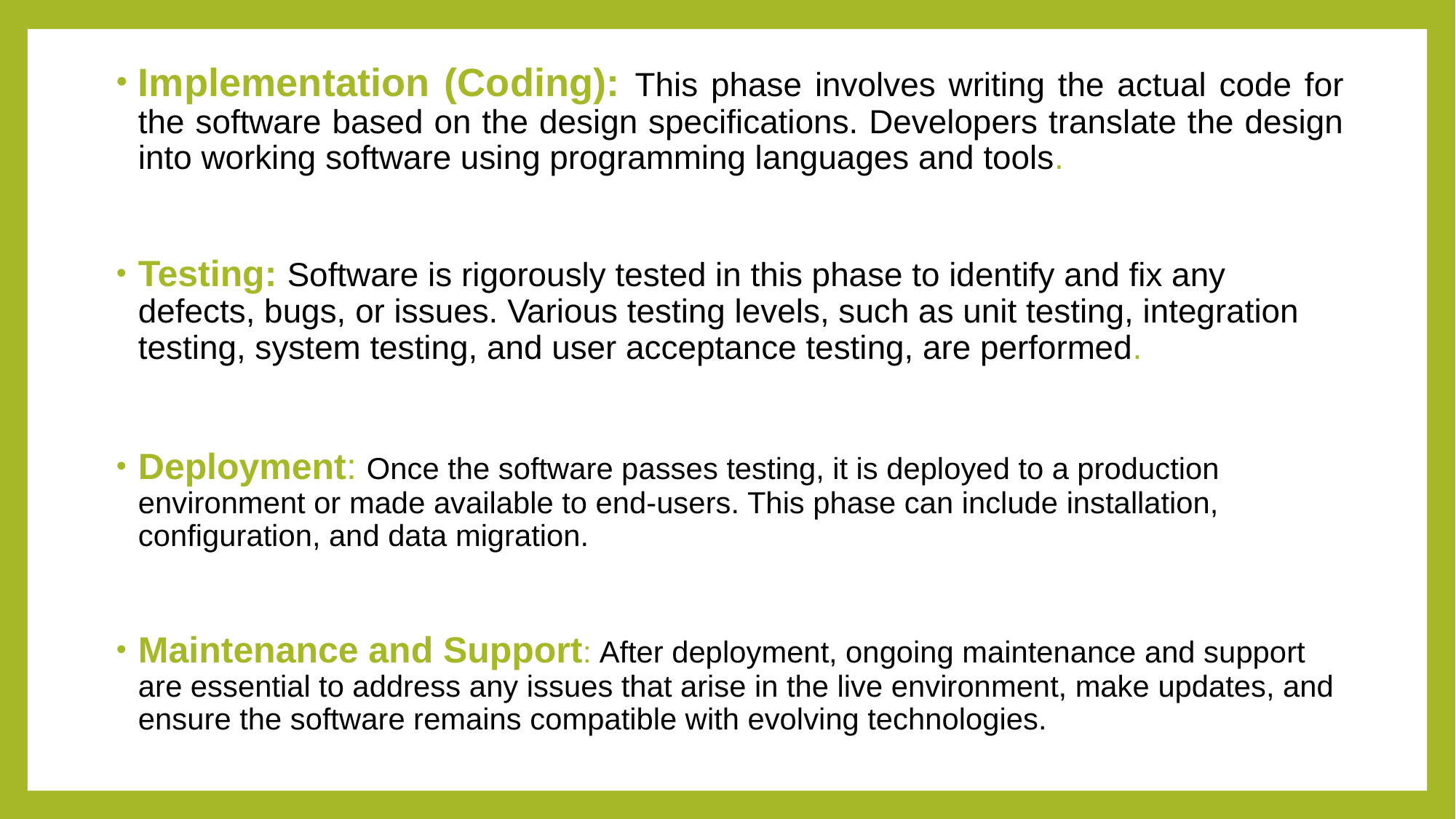

Implementation (Coding): This phase involves writing the actual code for the software based on the design specifications. Developers translate the design into working software using programming languages and tools.

Testing: Software is rigorously tested in this phase to identify and fix any defects, bugs, or issues. Various testing levels, such as unit testing, integration testing, system testing, and user acceptance testing, are performed.

Deployment: Once the software passes testing, it is deployed to a production environment or made available to end-users. This phase can include installation, configuration, and data migration.

Maintenance and Support: After deployment, ongoing maintenance and support are essential to address any issues that arise in the live environment, make updates, and ensure the software remains compatible with evolving technologies.